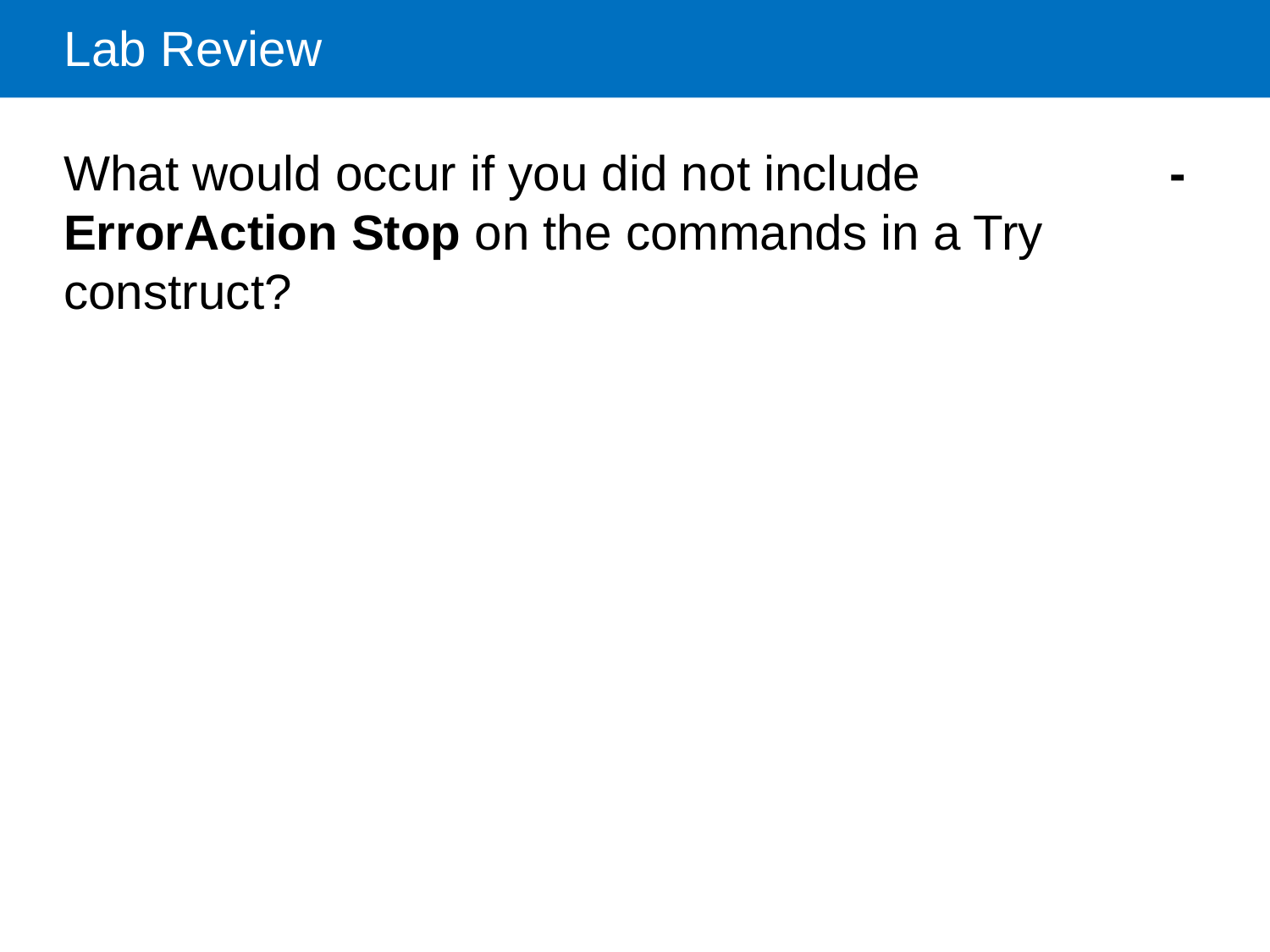

# Lab Review
What would occur if you did not include                  -ErrorAction Stop on the commands in a Try construct?